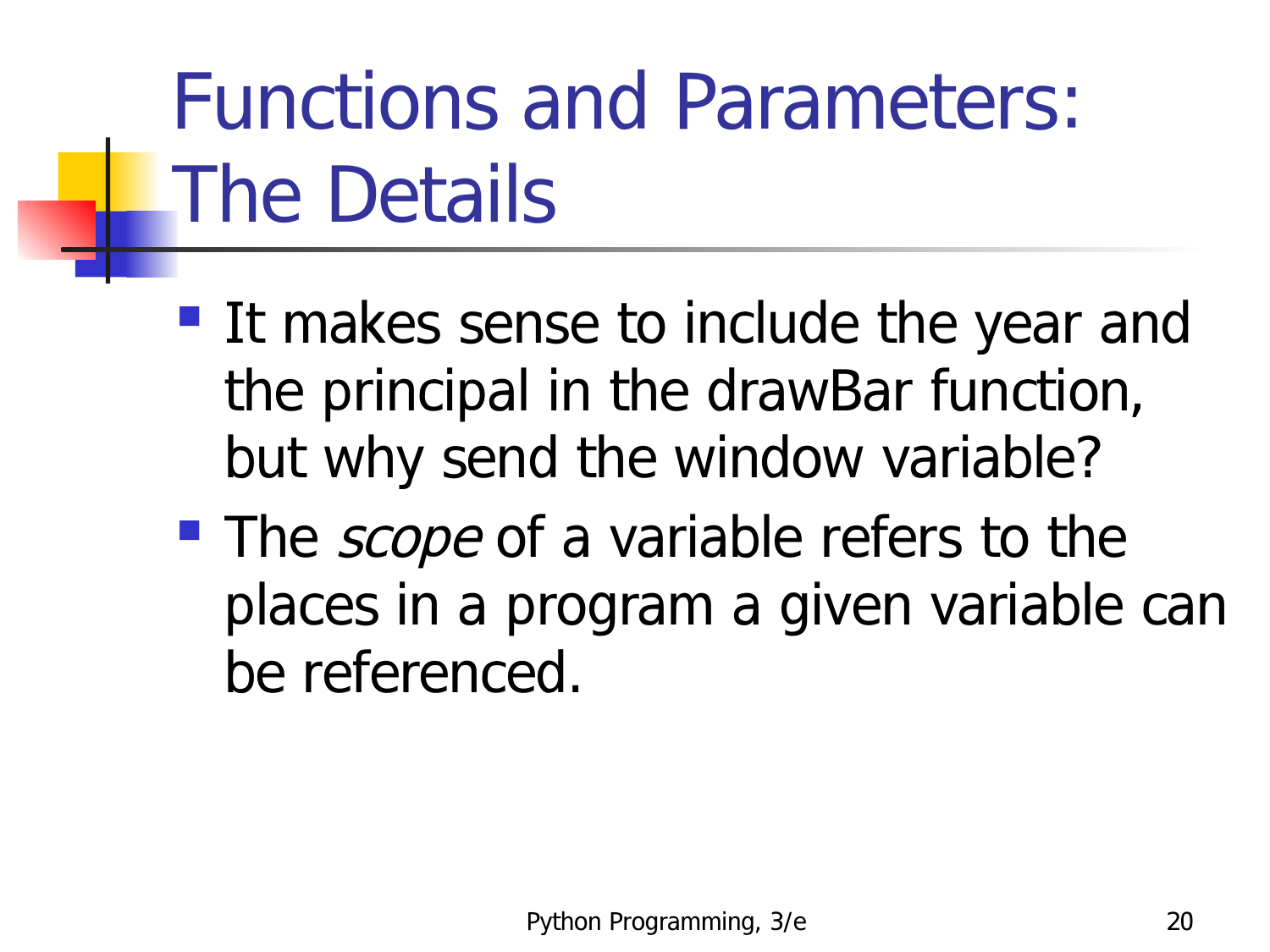

# Functions and Parameters: The Details
It makes sense to include the year and the principal in the drawBar function, but why send the window variable?
The scope of a variable refers to the places in a program a given variable can be referenced.
Python Programming, 3/e
20